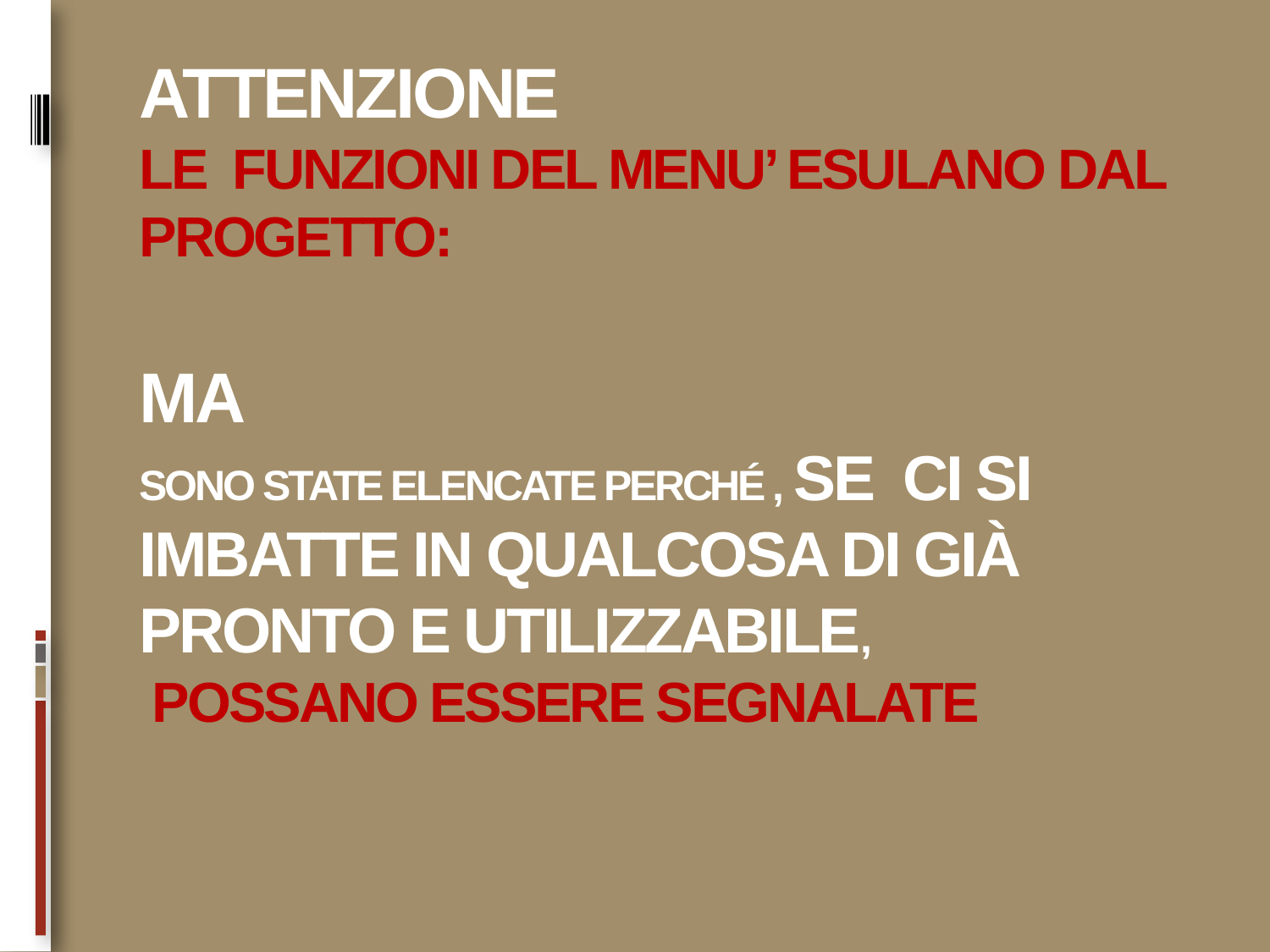

# Attenzione le  funzioni del menu’ esulano dal progetto: ma sono state elencate perché , SE  ci si imbatte in qualcosa di già pronto e utilizzabile, possano essere segnalate